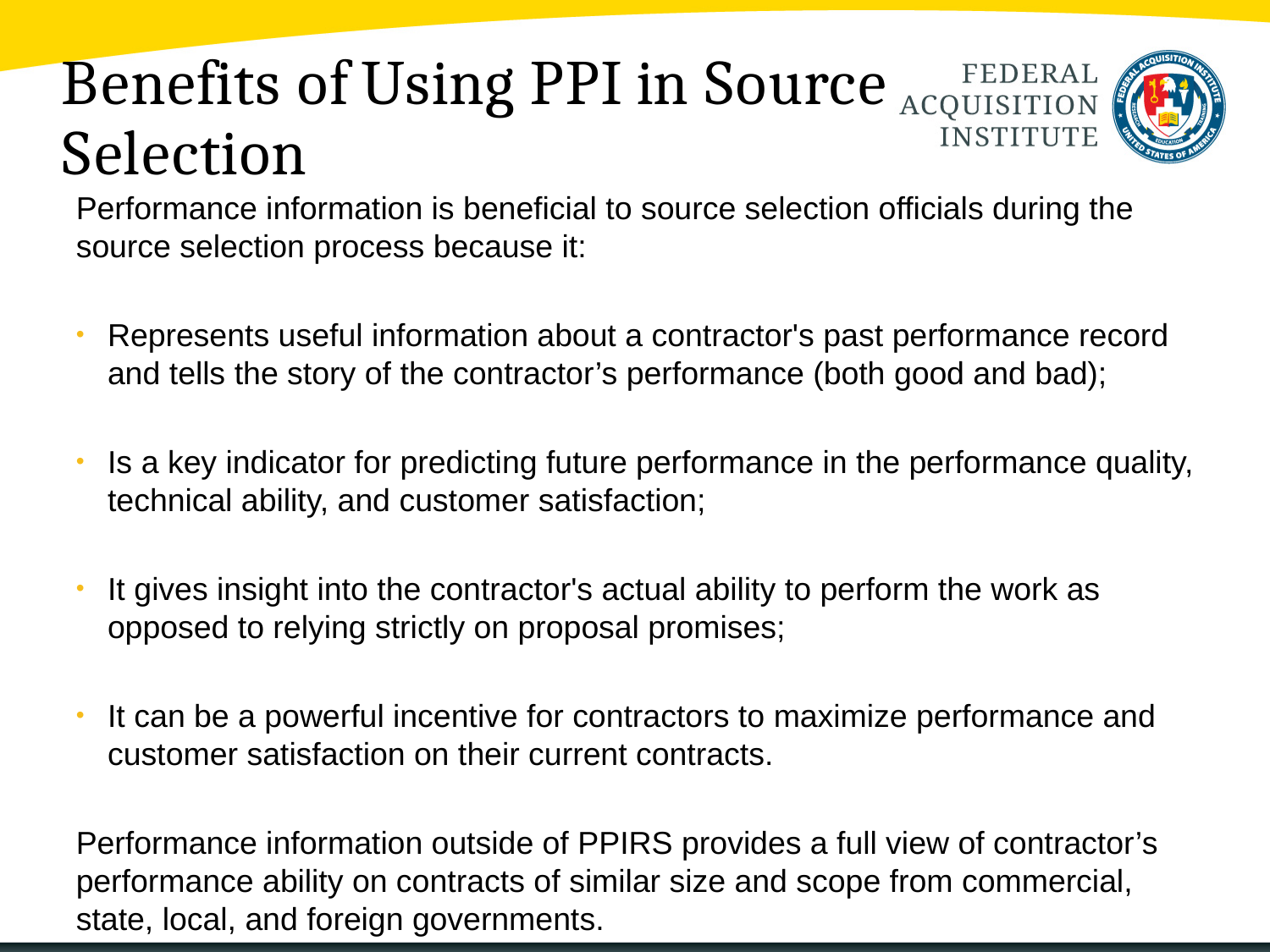

# Benefits of Using PPI in Source Selection
Performance information is beneficial to source selection officials during the source selection process because it:

Represents useful information about a contractor's past performance record and tells the story of the contractor’s performance (both good and bad);

Is a key indicator for predicting future performance in the performance quality, technical ability, and customer satisfaction;

It gives insight into the contractor's actual ability to perform the work as opposed to relying strictly on proposal promises;

It can be a powerful incentive for contractors to maximize performance and customer satisfaction on their current contracts.

Performance information outside of PPIRS provides a full view of contractor’s performance ability on contracts of similar size and scope from commercial, state, local, and foreign governments.